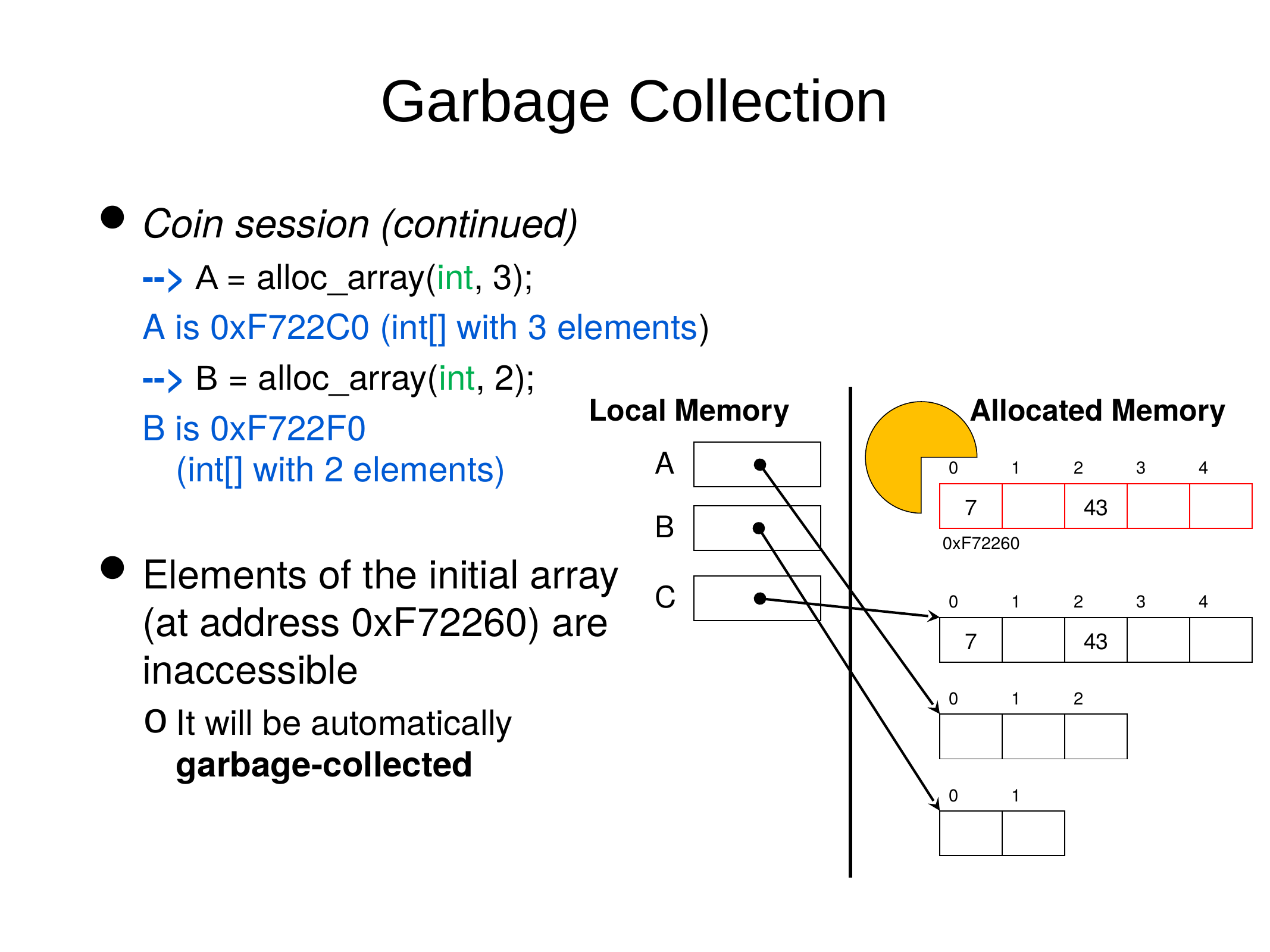

# Garbage Collection
Coin session (continued)
--> A = alloc_array(int, 3);
A is 0xF722C0 (int[] with 3 elements)
--> B = alloc_array(int, 2);
B is 0xF722F0
(int[] with 2 elements)

Elements of the initial array
(at address 0xF72260) are
inaccessible
It will be automatically
garbage-collected
Local Memory
Allocated Memory

A
| 0 | 1 | 2 | 3 | 4 |
| --- | --- | --- | --- | --- |
| 7 |  | 43 |  |  |

B

0xF72260
C
| 0 | 1 | 2 | 3 | 4 |
| --- | --- | --- | --- | --- |
| 7 |  | 43 |  |  |

| 0 | 1 | 2 |
| --- | --- | --- |
|  |  |  |
| 0 | 1 |
| --- | --- |
|  |  |